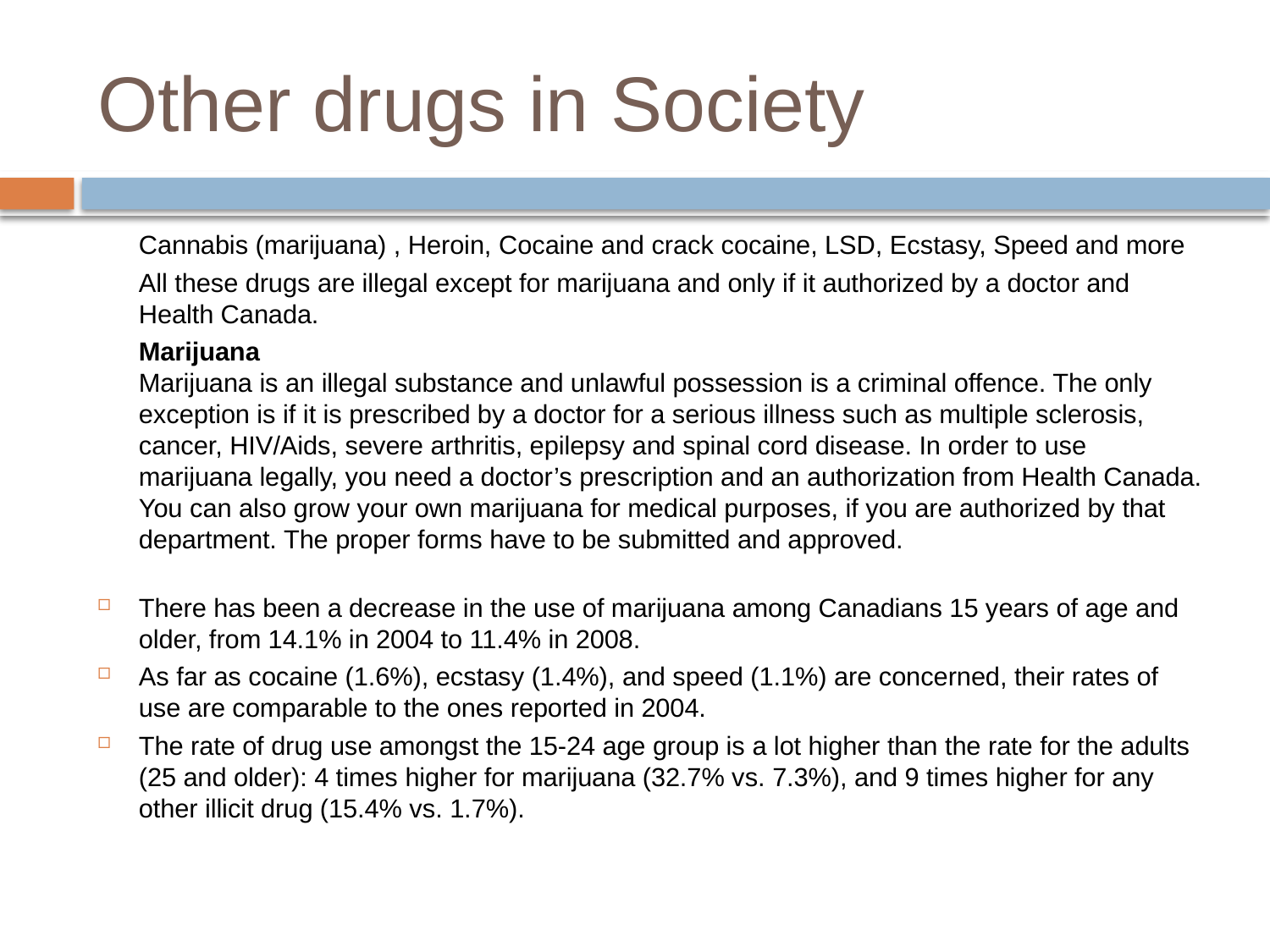

# Other drugs in Society
	Cannabis (marijuana) , Heroin, Cocaine and crack cocaine, LSD, Ecstasy, Speed and more
	All these drugs are illegal except for marijuana and only if it authorized by a doctor and Health Canada.
	Marijuana
Marijuana is an illegal substance and unlawful possession is a criminal offence. The only exception is if it is prescribed by a doctor for a serious illness such as multiple sclerosis, cancer, HIV/Aids, severe arthritis, epilepsy and spinal cord disease. In order to use marijuana legally, you need a doctor’s prescription and an authorization from Health Canada. You can also grow your own marijuana for medical purposes, if you are authorized by that department. The proper forms have to be submitted and approved.
There has been a decrease in the use of marijuana among Canadians 15 years of age and older, from 14.1% in 2004 to 11.4% in 2008.
As far as cocaine (1.6%), ecstasy (1.4%), and speed (1.1%) are concerned, their rates of use are comparable to the ones reported in 2004.
The rate of drug use amongst the 15-24 age group is a lot higher than the rate for the adults (25 and older): 4 times higher for marijuana (32.7% vs. 7.3%), and 9 times higher for any other illicit drug (15.4% vs. 1.7%).